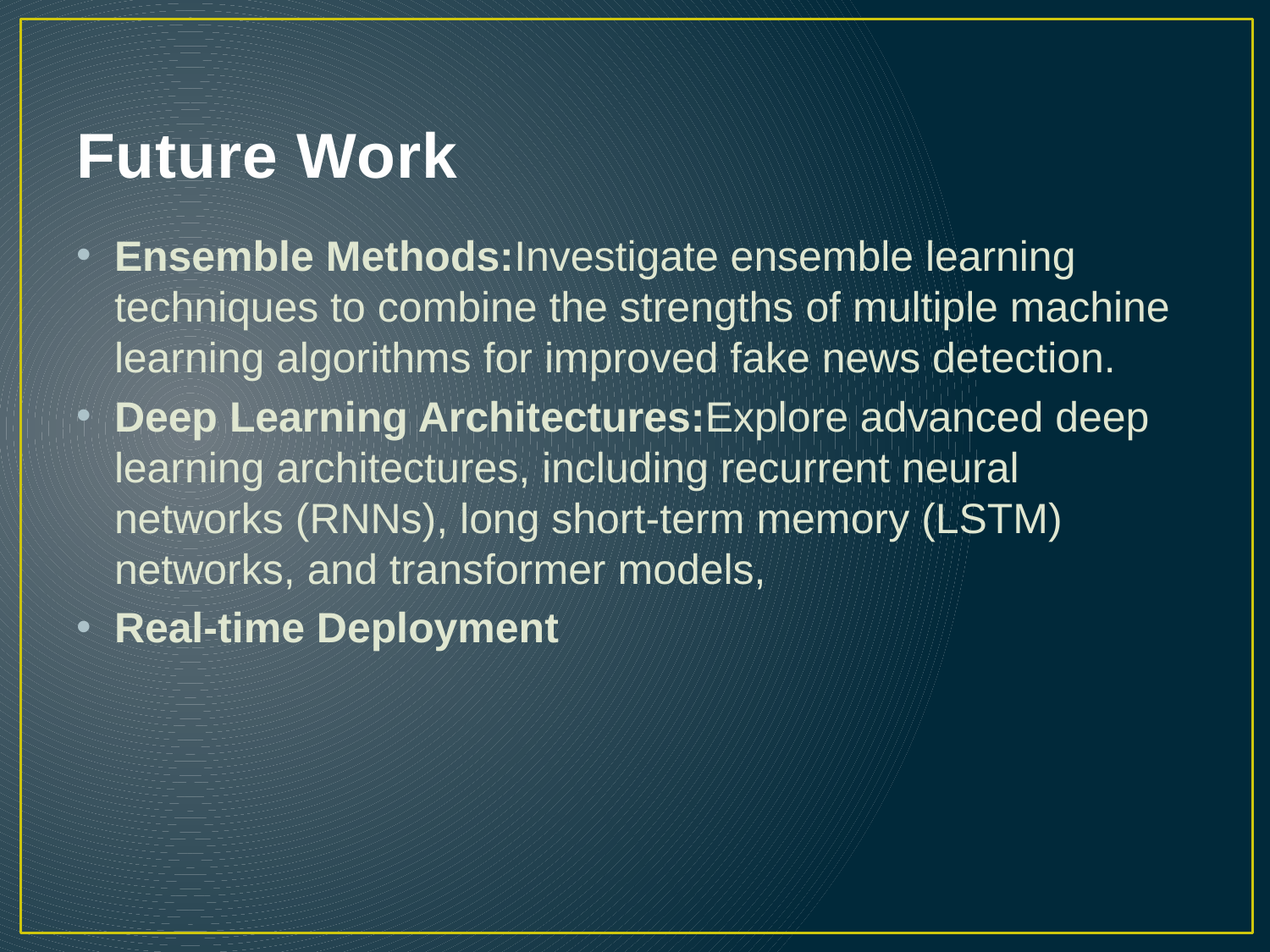

# Future Work
Ensemble Methods:Investigate ensemble learning techniques to combine the strengths of multiple machine learning algorithms for improved fake news detection.
Deep Learning Architectures:Explore advanced deep learning architectures, including recurrent neural networks (RNNs), long short-term memory (LSTM) networks, and transformer models,
Real-time Deployment